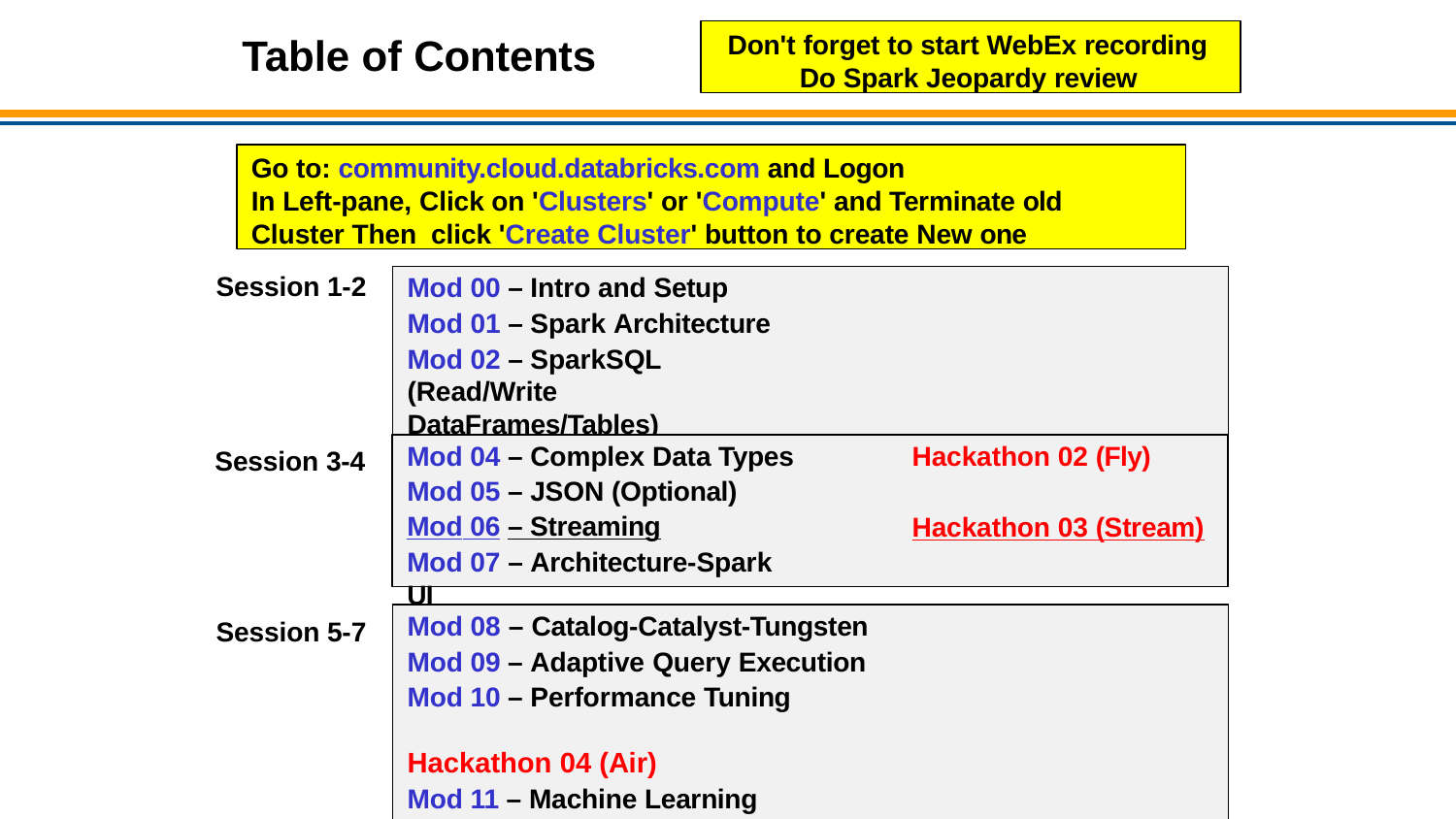

Don't forget to start WebEx recording Do Spark Jeopardy review
# Table of Contents

Go to: community.cloud.databricks.com and Logon
In Left-pane, Click on 'Clusters' or 'Compute' and Terminate old
Cluster Then click 'Create Cluster' button to create New one
Session 1-2
Mod 00 – Intro and Setup Mod 01 – Spark Architecture
Mod 02 – SparkSQL (Read/Write DataFrames/Tables)
Mod 03 – SparkSQL (Transform) Hack 00 (Date) / Hack 01 (Air)

Mod 04 – Complex Data Types Mod 05 – JSON (Optional) Mod 06 – Streaming
Mod 07 – Architecture-Spark UI
Hackathon 02 (Fly)
Session 3-4
Hackathon 03 (Stream)
Mod 08 – Catalog-Catalyst-Tungsten Mod 09 – Adaptive Query Execution
Mod 10 – Performance Tuning	Hackathon 04 (Air)
Mod 11 – Machine Learning
Final Exam
Session 5-7